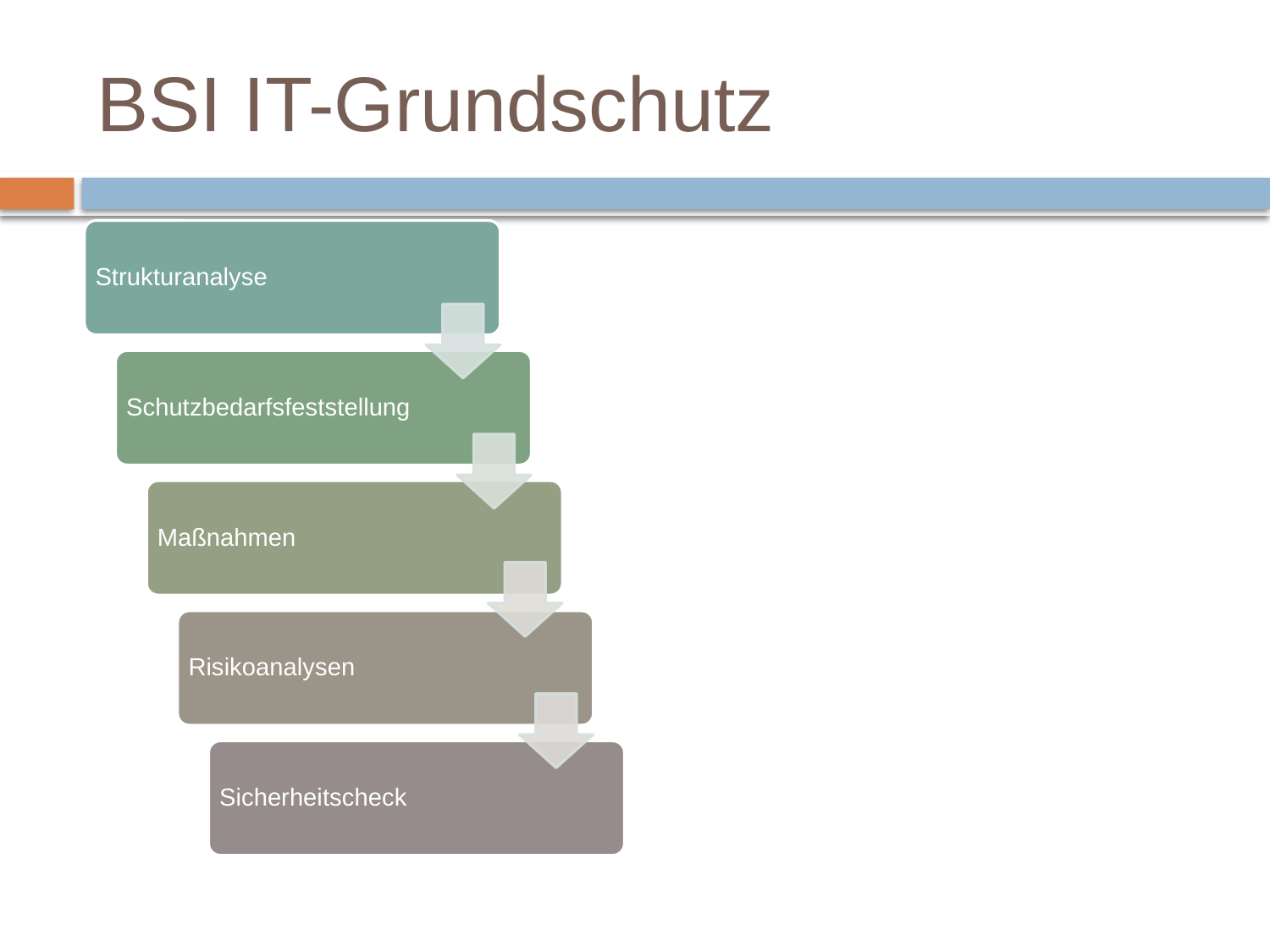

# BSI IT-Grundschutz
Strukturanalyse
Schutzbedarfsfeststellung
Maßnahmen
Risikoanalysen
Sicherheitscheck